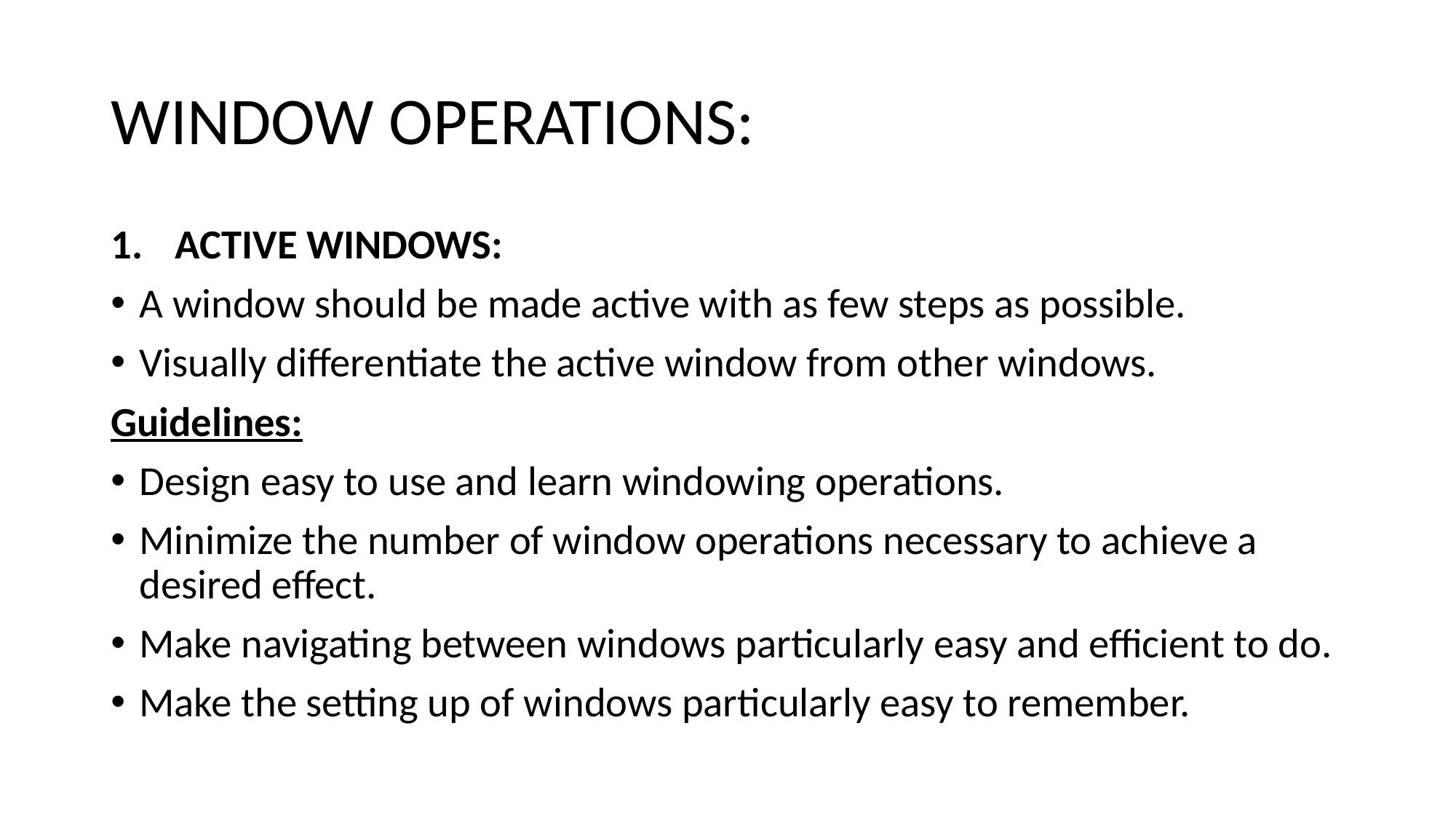

# WINDOW OPERATIONS:
ACTIVE WINDOWS:
A window should be made active with as few steps as possible.
Visually differentiate the active window from other windows.
Guidelines:
Design easy to use and learn windowing operations.
Minimize the number of window operations necessary to achieve a desired effect.
Make navigating between windows particularly easy and efficient to do.
Make the setting up of windows particularly easy to remember.